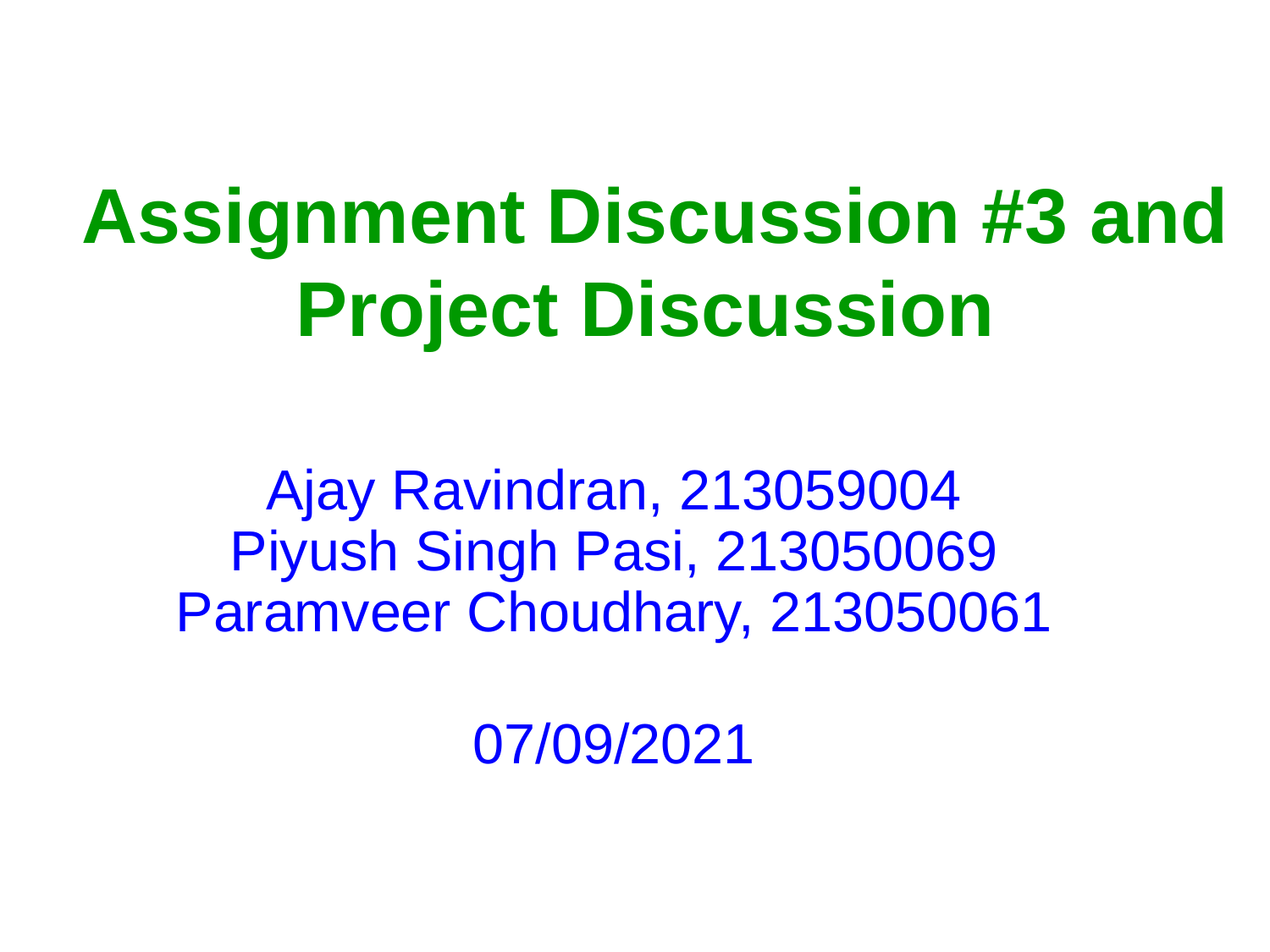

# Assignment Discussion #3 and Project Discussion
Ajay Ravindran, 213059004
Piyush Singh Pasi, 213050069
Paramveer Choudhary, 213050061

07/09/2021